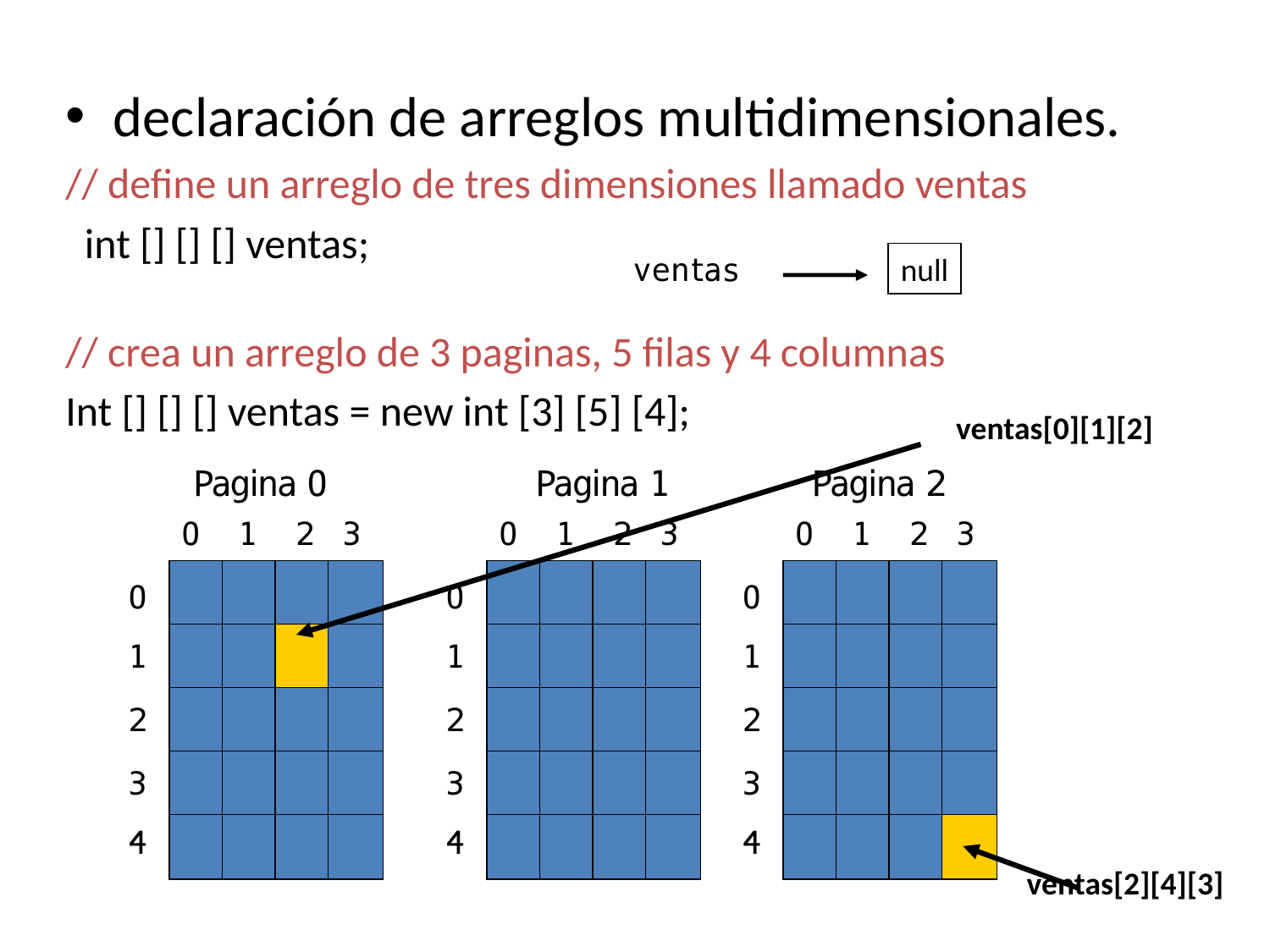

declaración de arreglos multidimensionales.
// define un arreglo de tres dimensiones llamado ventas
  int [] [] [] ventas;

// crea un arreglo de 3 paginas, 5 filas y 4 columnas
Int [] [] [] ventas = new int [3] [5] [4];

   ventas
null

ventas[0][1][2]

Pagina 0                   Pagina 1             Pagina 2
0    1    2   3
0    1    2   3
0    1    2   3

0

1

2

3

4

0

1

2

3

4

0

1

2

3

4

ventas[2][4][3]